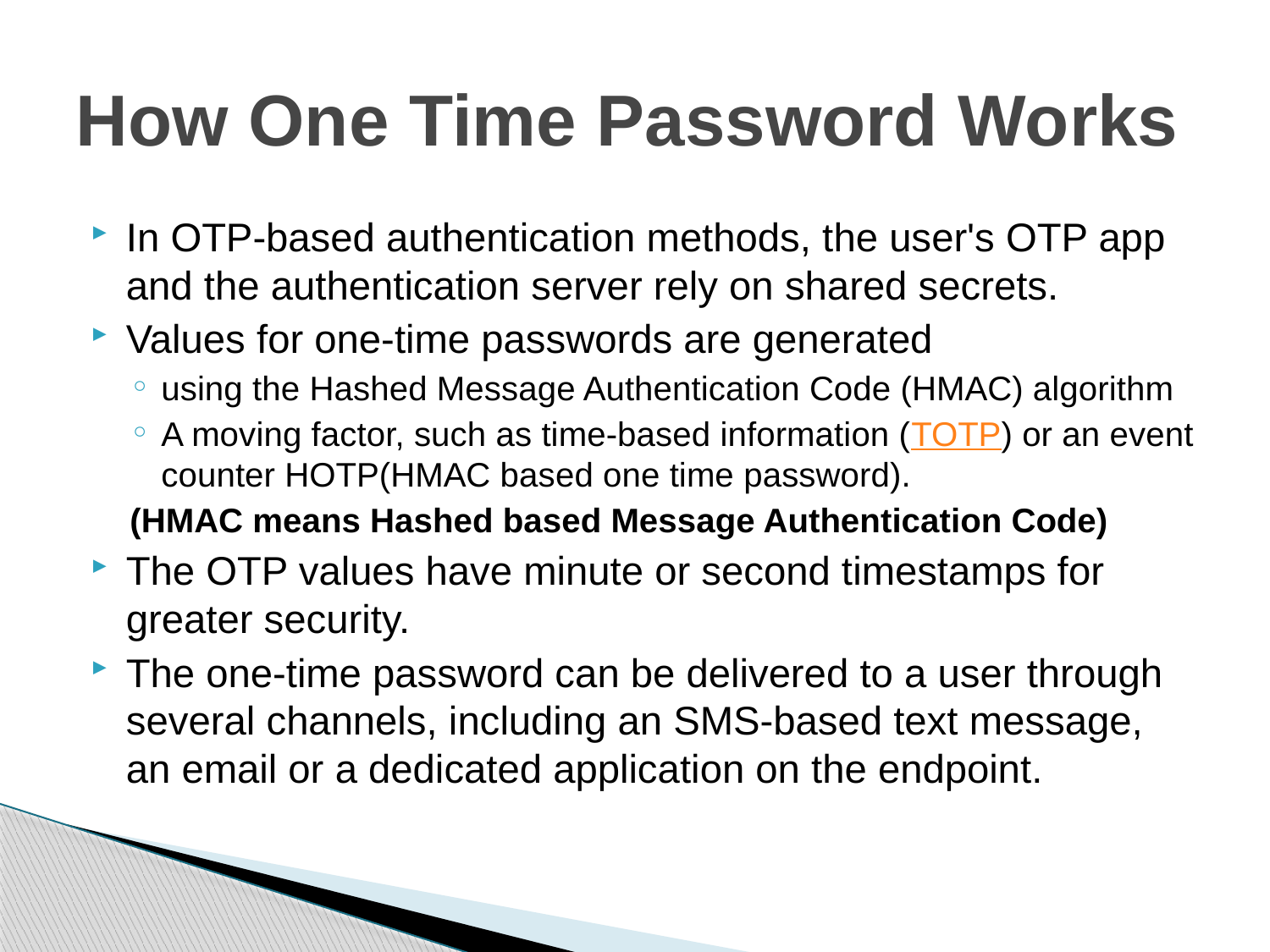

# How One Time Password Works
In OTP-based authentication methods, the user's OTP app and the authentication server rely on shared secrets.
Values for one-time passwords are generated
using the Hashed Message Authentication Code (HMAC) algorithm
A moving factor, such as time-based information (TOTP) or an event counter HOTP(HMAC based one time password).
(HMAC means Hashed based Message Authentication Code)
The OTP values have minute or second timestamps for greater security.
The one-time password can be delivered to a user through several channels, including an SMS-based text message, an email or a dedicated application on the endpoint.